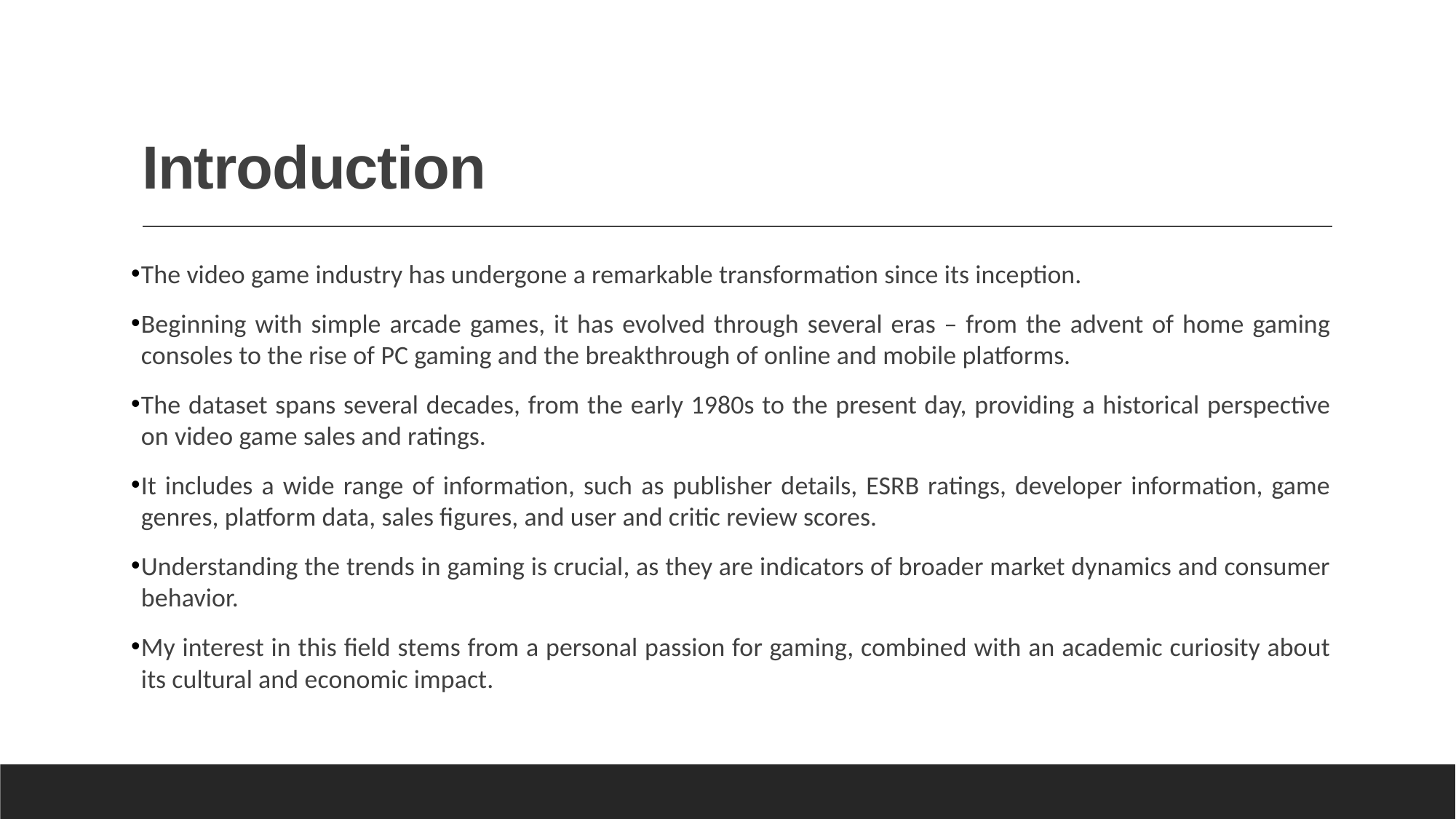

# Introduction
The video game industry has undergone a remarkable transformation since its inception.
Beginning with simple arcade games, it has evolved through several eras – from the advent of home gaming consoles to the rise of PC gaming and the breakthrough of online and mobile platforms.
The dataset spans several decades, from the early 1980s to the present day, providing a historical perspective on video game sales and ratings.
It includes a wide range of information, such as publisher details, ESRB ratings, developer information, game genres, platform data, sales figures, and user and critic review scores.
Understanding the trends in gaming is crucial, as they are indicators of broader market dynamics and consumer behavior.
My interest in this field stems from a personal passion for gaming, combined with an academic curiosity about its cultural and economic impact.